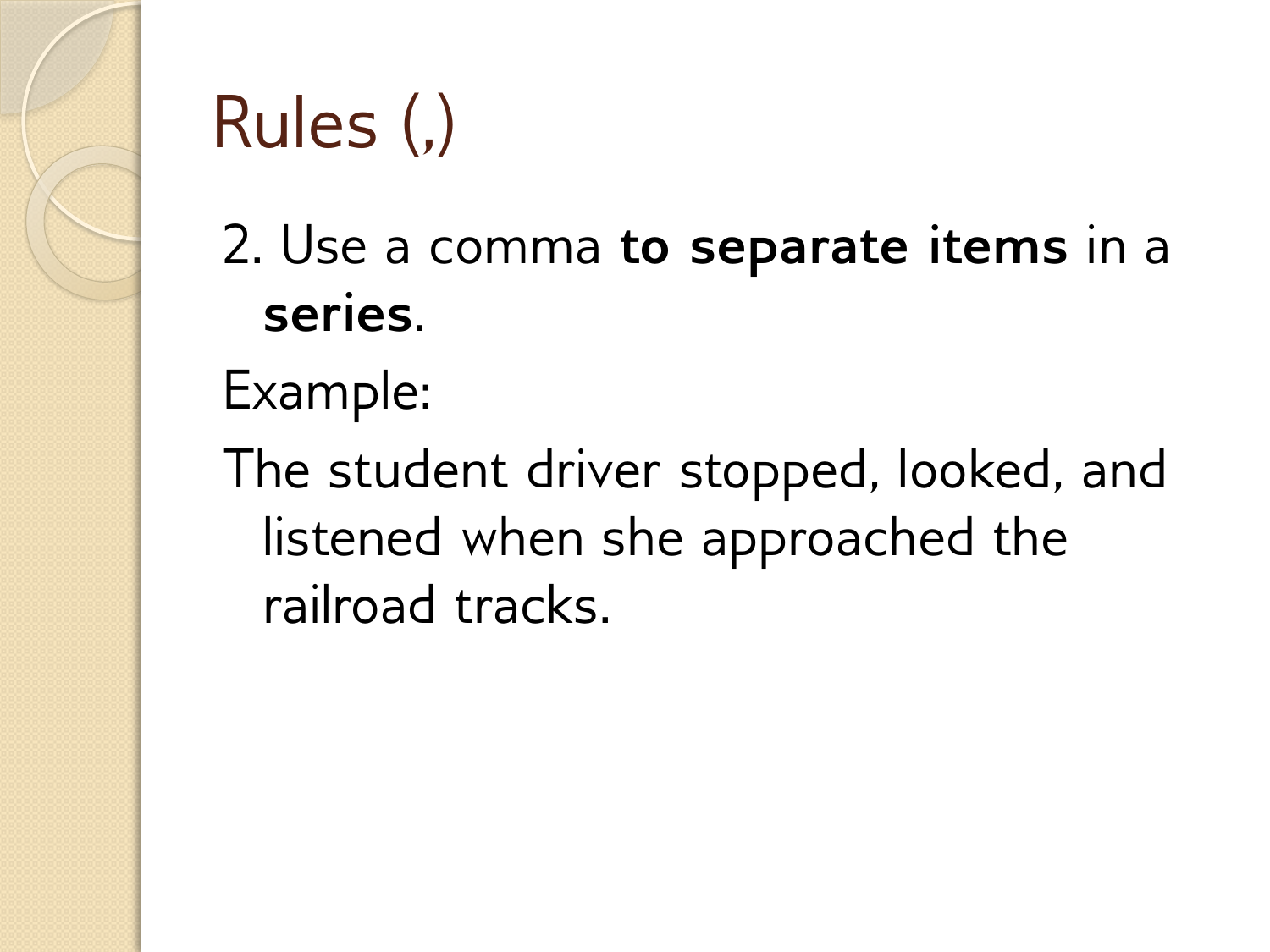

# Rules (,)
2. Use a comma to separate items in a series.
Example:
The student driver stopped, looked, and listened when she approached the railroad tracks.